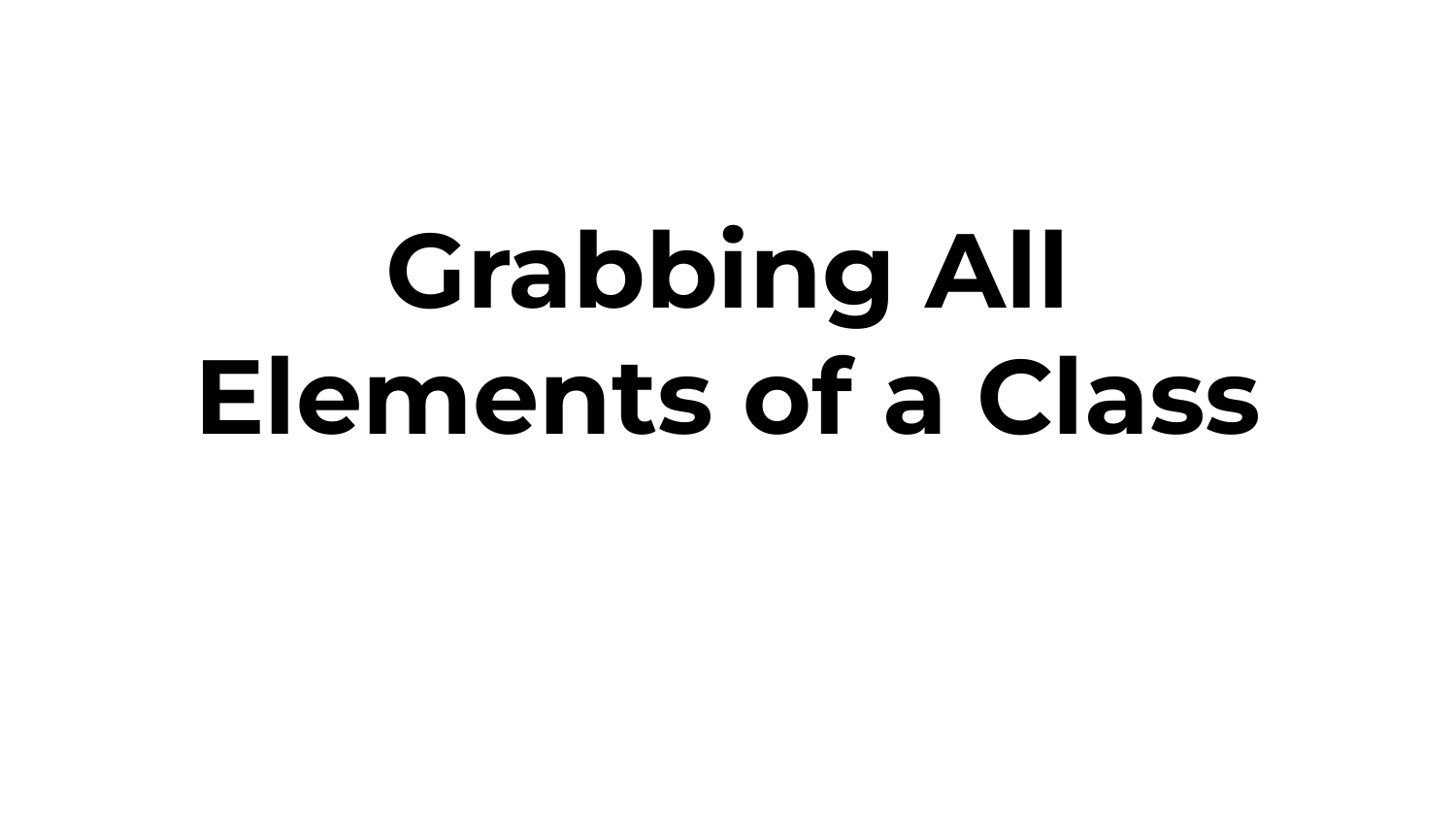

# Grabbing All
Elements of a Class